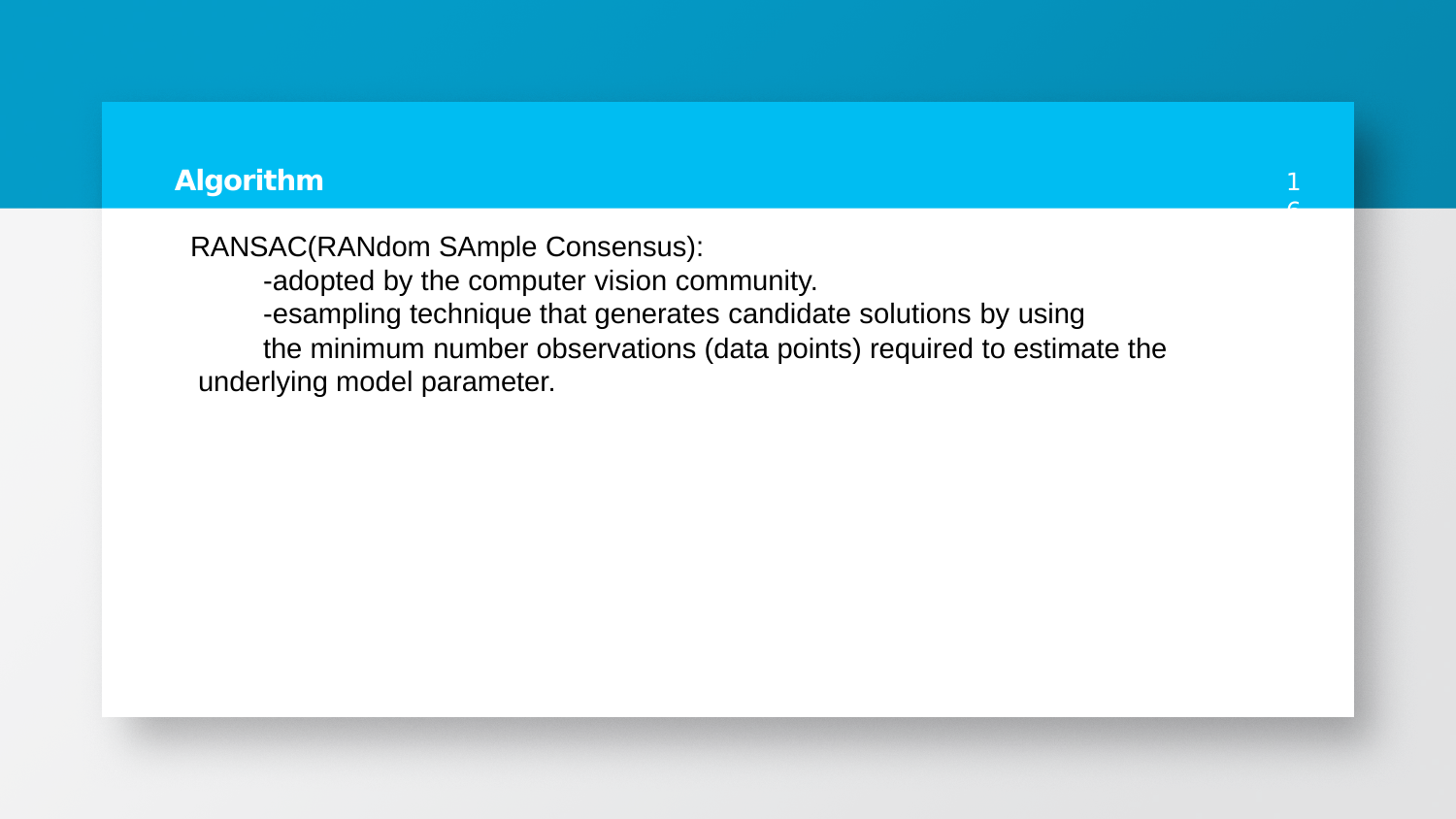

# Algorithm
16
RANSAC(RANdom SAmple Consensus):
-adopted by the computer vision community.
-esampling technique that generates candidate solutions by using
the minimum number observations (data points) required to estimate the  underlying model parameter.